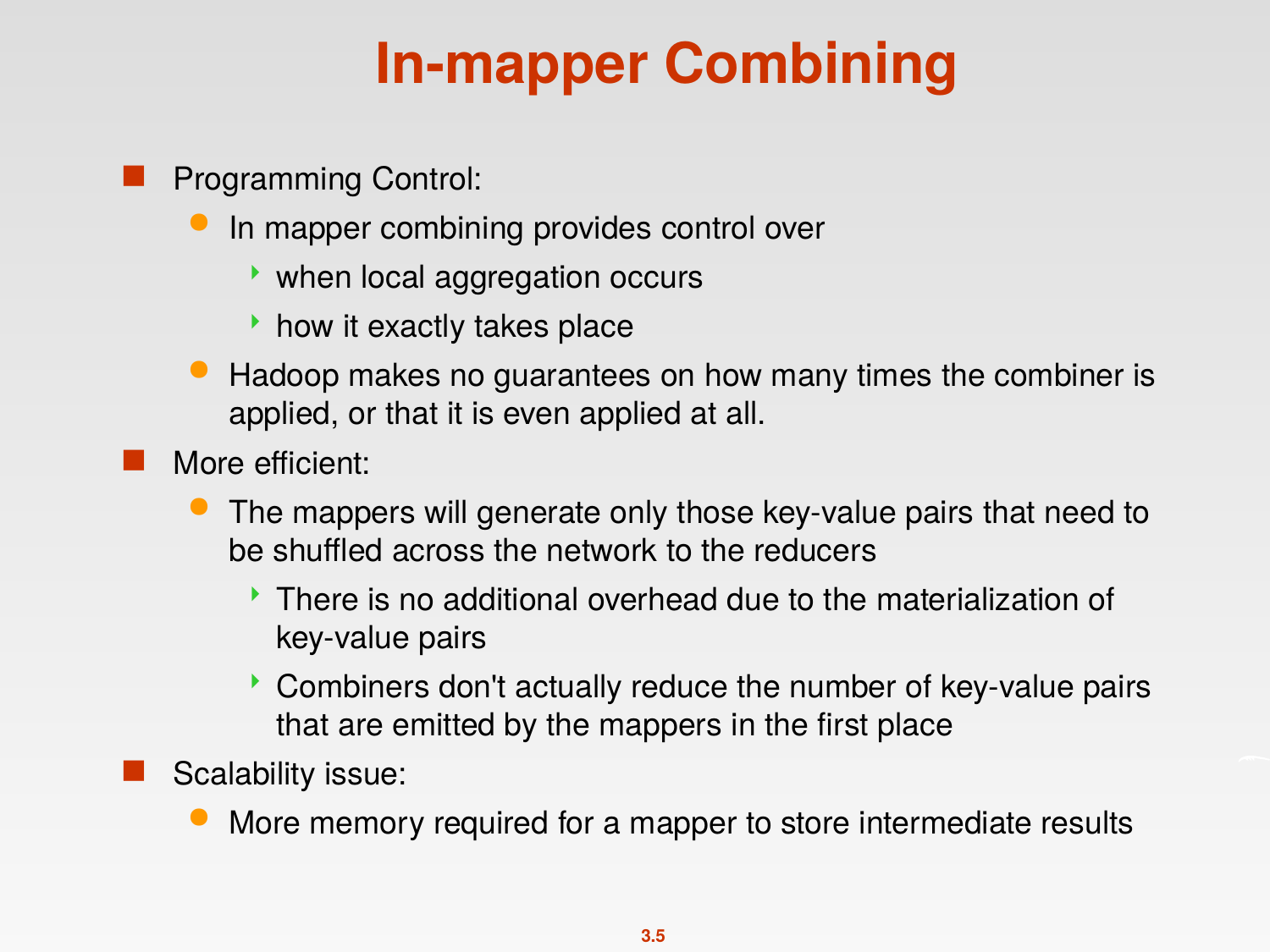

# In-mapper Combining
Programming Control:
In mapper combining provides control over
when local aggregation occurs
how it exactly takes place
Hadoop makes no guarantees on how many times the combiner is applied, or that it is even applied at all.
More efficient:
The mappers will generate only those key-value pairs that need to be shuffled across the network to the reducers
There is no additional overhead due to the materialization of key-value pairs
Combiners don't actually reduce the number of key-value pairs that are emitted by the mappers in the first place
Scalability issue:
More memory required for a mapper to store intermediate results